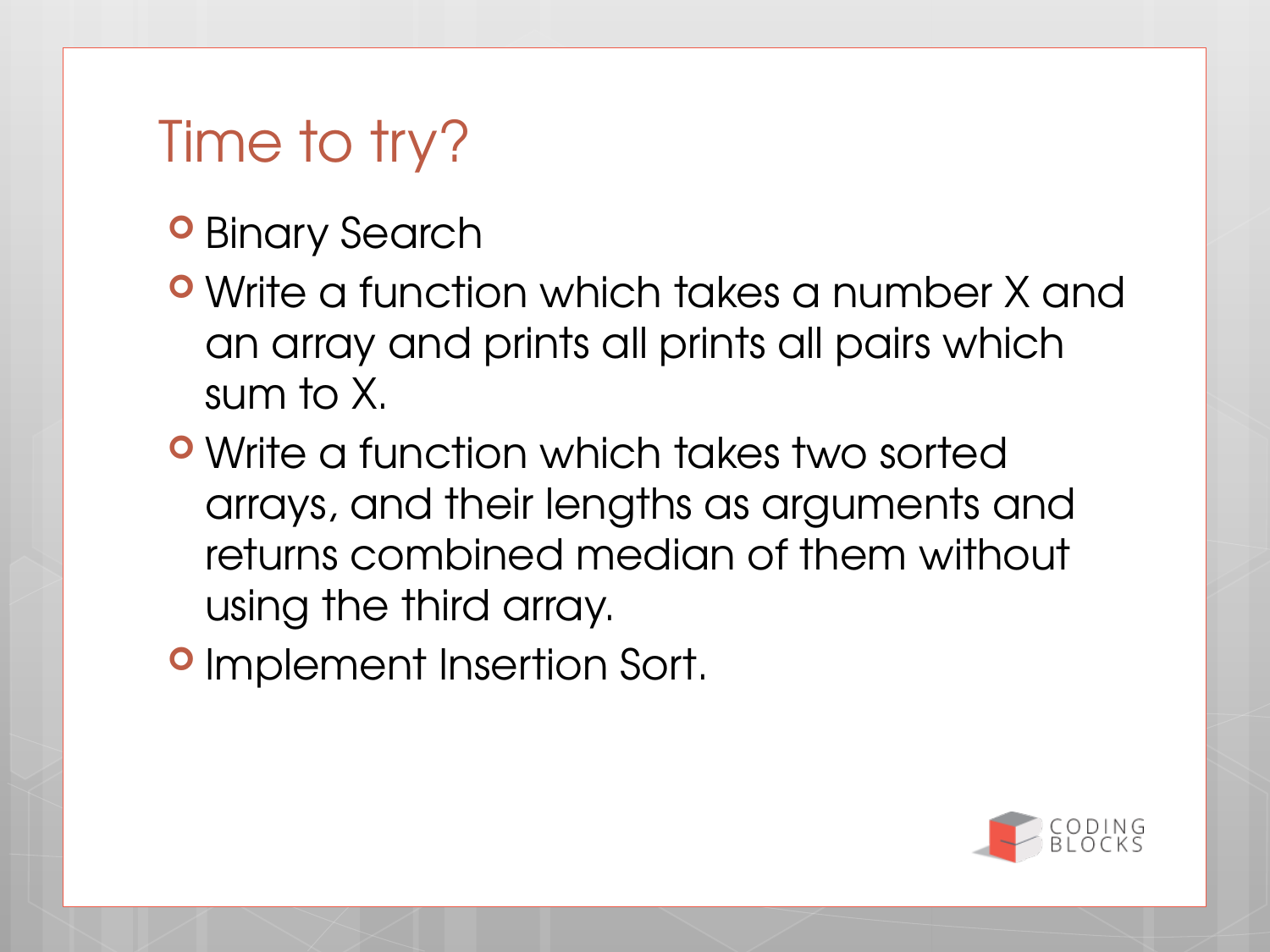

# Time to try?
Binary Search
Write a function which takes a number X and an array and prints all prints all pairs which sum to X.
Write a function which takes two sorted arrays, and their lengths as arguments and returns combined median of them without using the third array.
Implement Insertion Sort.